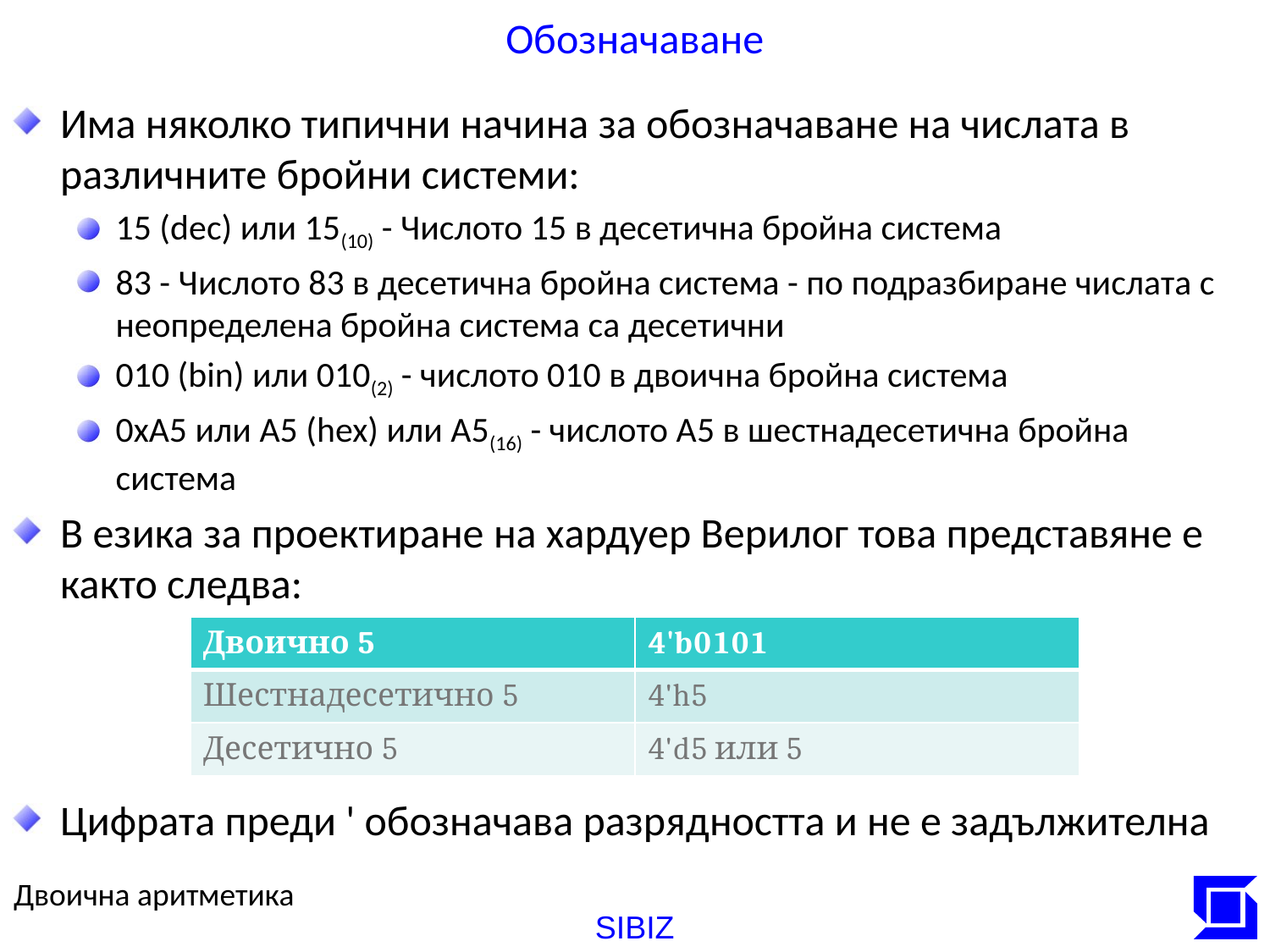

# Обозначаване
Има няколко типични начина за обозначаване на числата в различните бройни системи:
15 (dec) или 15(10) - Числото 15 в десетична бройна система
83 - Числото 83 в десетична бройна система - по подразбиране числата с неопределена бройна система са десетични
010 (bin) или 010(2) - числото 010 в двоична бройна система
0xA5 или A5 (hex) или A5(16) - числото А5 в шестнадесетична бройна система
В езика за проектиране на хардуер Верилог това представяне е както следва:

Цифрата преди ' обозначава разрядността и не е задължителна
| Двоично 5 | 4'b0101 |
| --- | --- |
| Шестнадесетично 5 | 4'h5 |
| Десетично 5 | 4'd5 или 5 |
Двоична аритметика